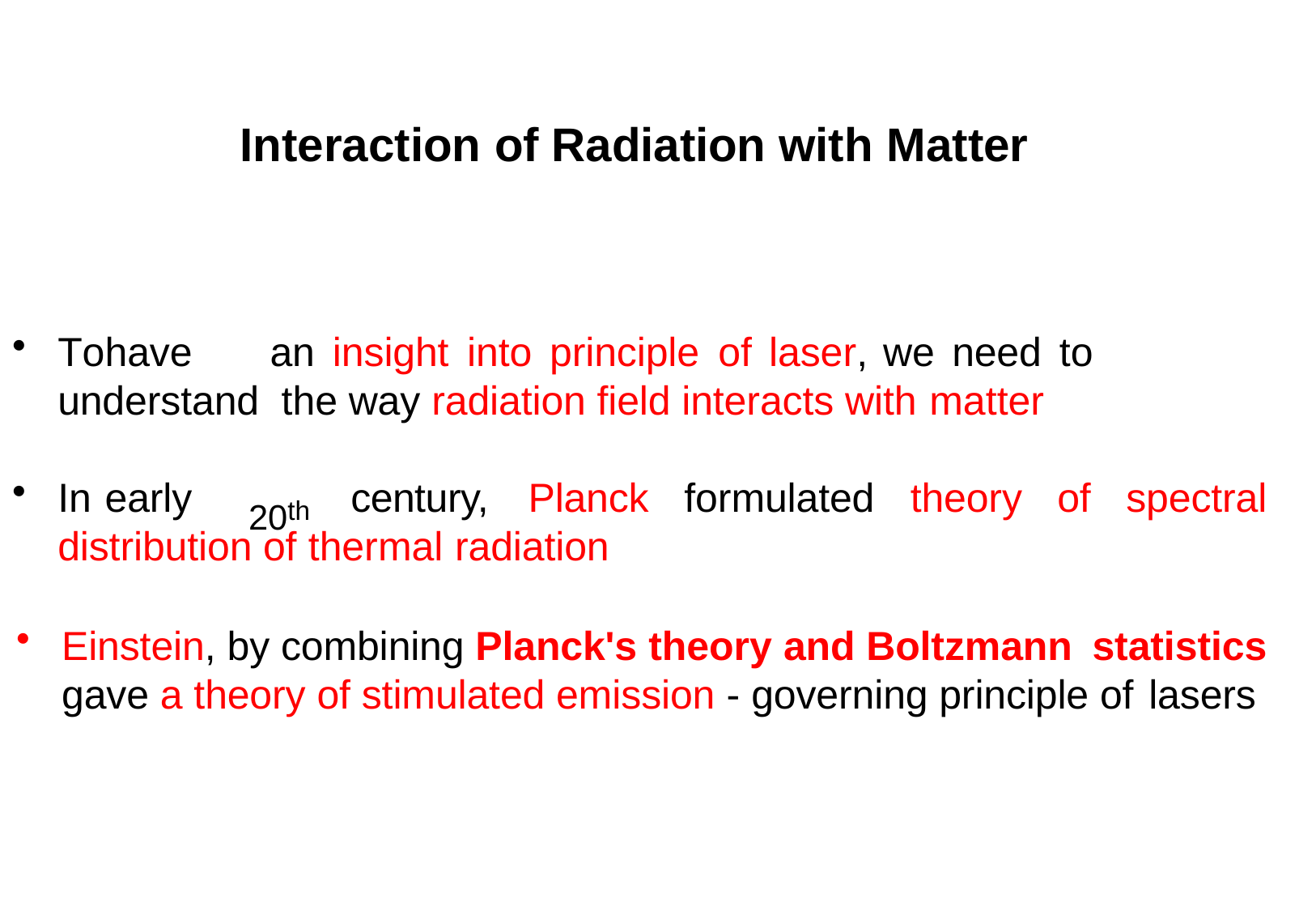

# Interaction of Radiation with Matter
To	have	an	insight	into	principle	of	laser,	we	need	to	understand  the way radiation field interacts with matter
20th
In	early
century,	Planck	formulated	theory	of	spectral
distribution of thermal radiation

Einstein, by combining Planck's theory and Boltzmann statistics
gave a theory of stimulated emission - governing principle of lasers